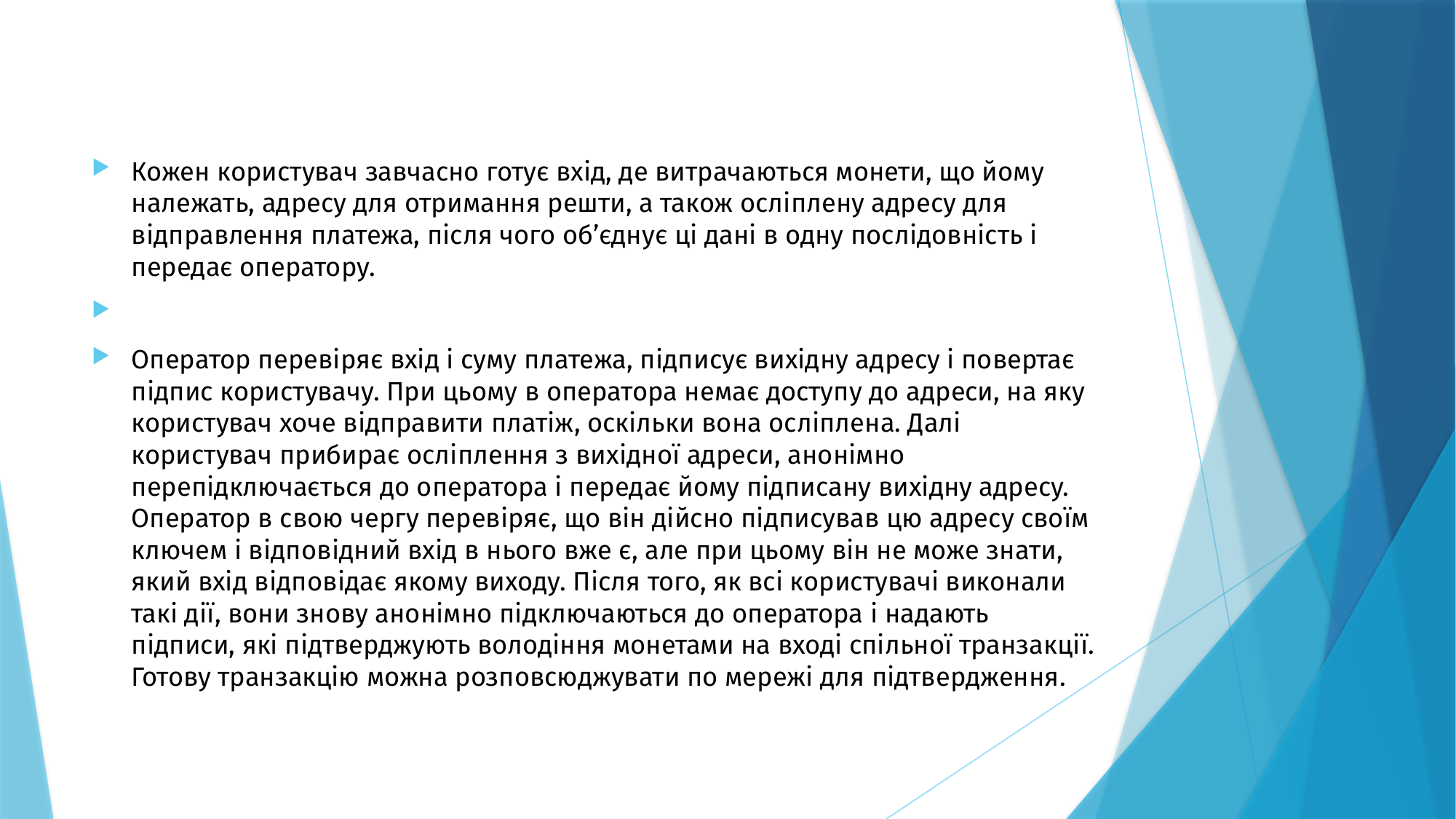

#
Кожен користувач завчасно готує вхід, де витрачаються монети, що йому належать, адресу для отримання решти, а також осліплену адресу для відправлення платежа, після чого об’єднує ці дані в одну послідовність і передає оператору.

Оператор перевіряє вхід і суму платежа, підписує вихідну адресу і повертає підпис користувачу. При цьому в оператора немає доступу до адреси, на яку користувач хоче відправити платіж, оскільки вона осліплена. Далі користувач прибирає осліплення з вихідної адреси, анонімно перепідключається до оператора і передає йому підписану вихідну адресу. Оператор в свою чергу перевіряє, що він дійсно підписував цю адресу своїм ключем і відповідний вхід в нього вже є, але при цьому він не може знати, який вхід відповідає якому виходу. Після того, як всі користувачі виконали такі дії, вони знову анонімно підключаються до оператора і надають підписи, які підтверджують володіння монетами на вході спільної транзакції. Готову транзакцію можна розповсюджувати по мережі для підтвердження.